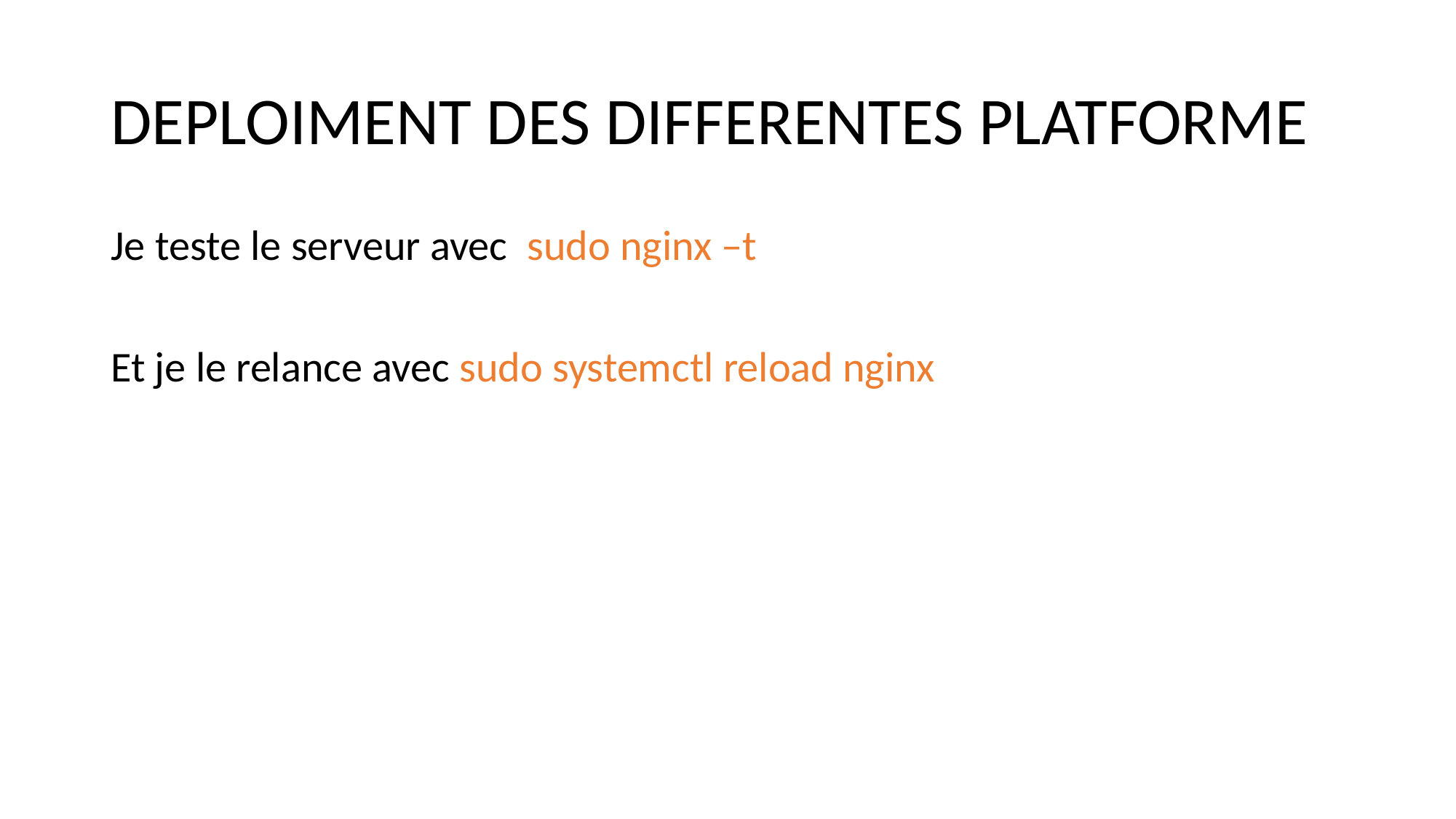

# DEPLOIMENT DES DIFFERENTES PLATFORME
Je teste le serveur avec  sudo nginx –t

Et je le relance avec sudo systemctl reload nginx